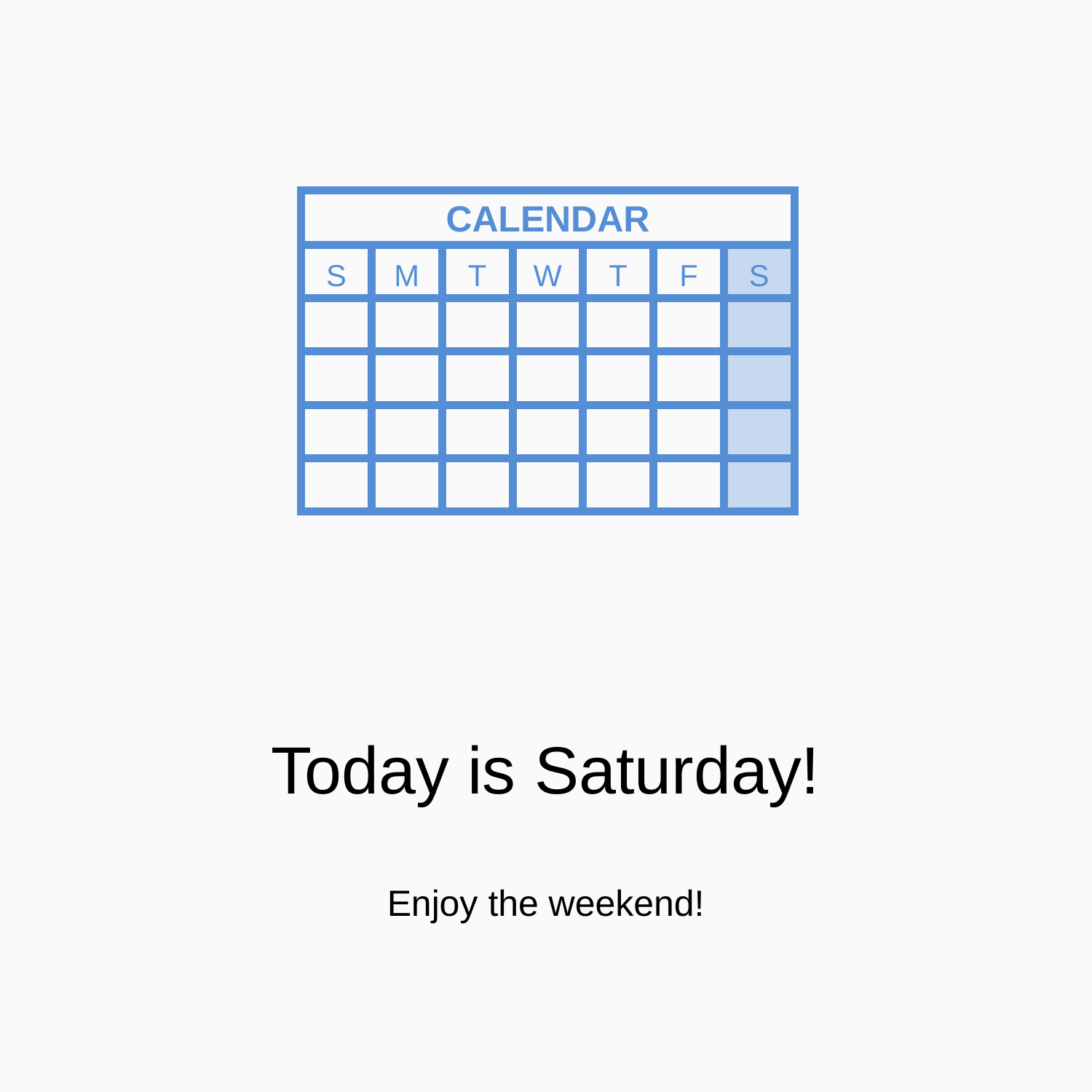

| CALENDAR |  |  |  |  |  |  |
| --- | --- | --- | --- | --- | --- | --- |
| S | M | T | W | T | F | S |
|  |  |  |  |  |  |  |
|  |  |  |  |  |  |  |
|  |  |  |  |  |  |  |
|  |  |  |  |  |  |  |
Today is Saturday!
Enjoy the weekend!